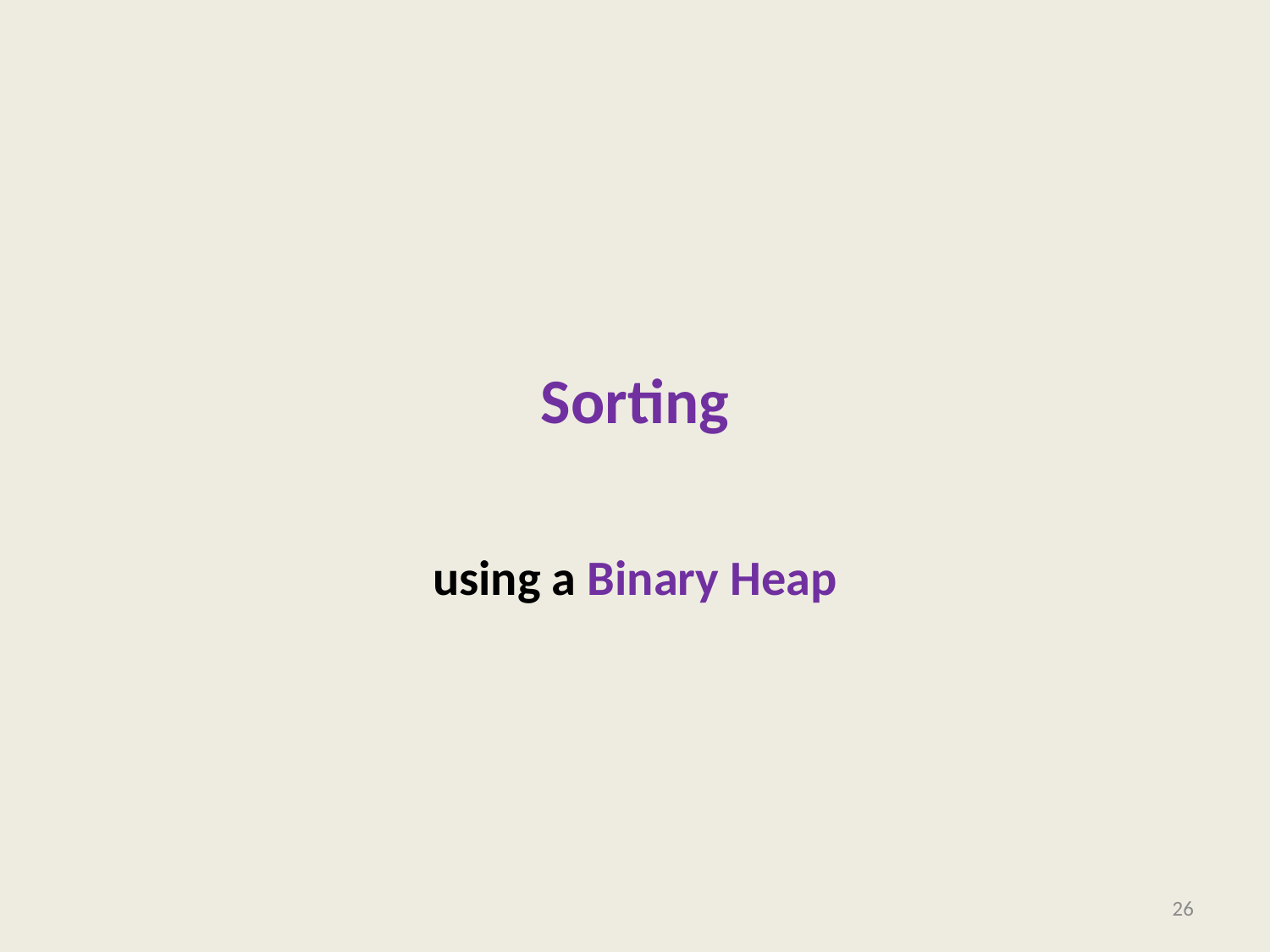

# Sorting
using a Binary Heap
26